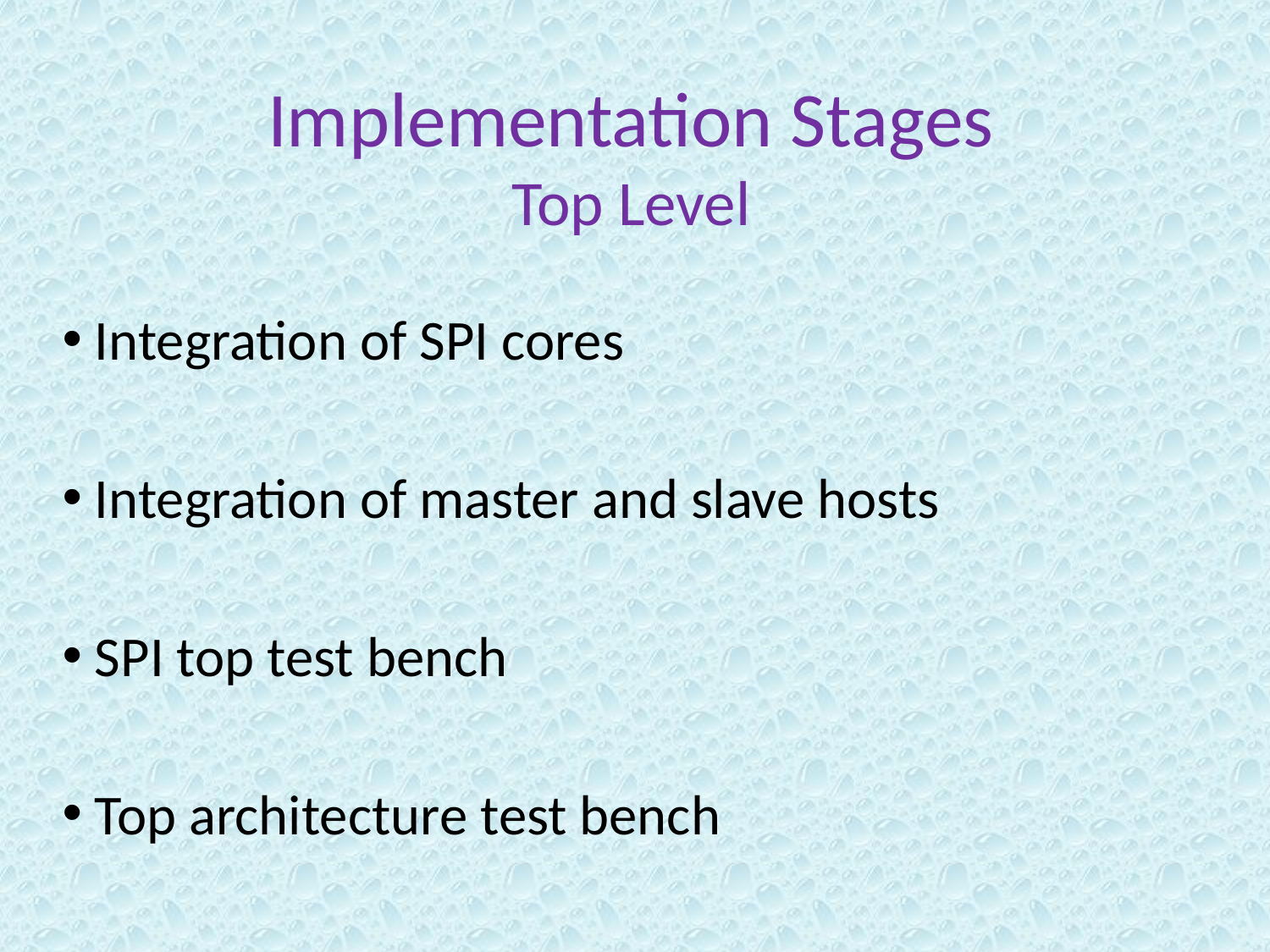

# Implementation Stages Top Level
 Integration of SPI cores

 Integration of master and slave hosts

 SPI top test bench

 Top architecture test bench